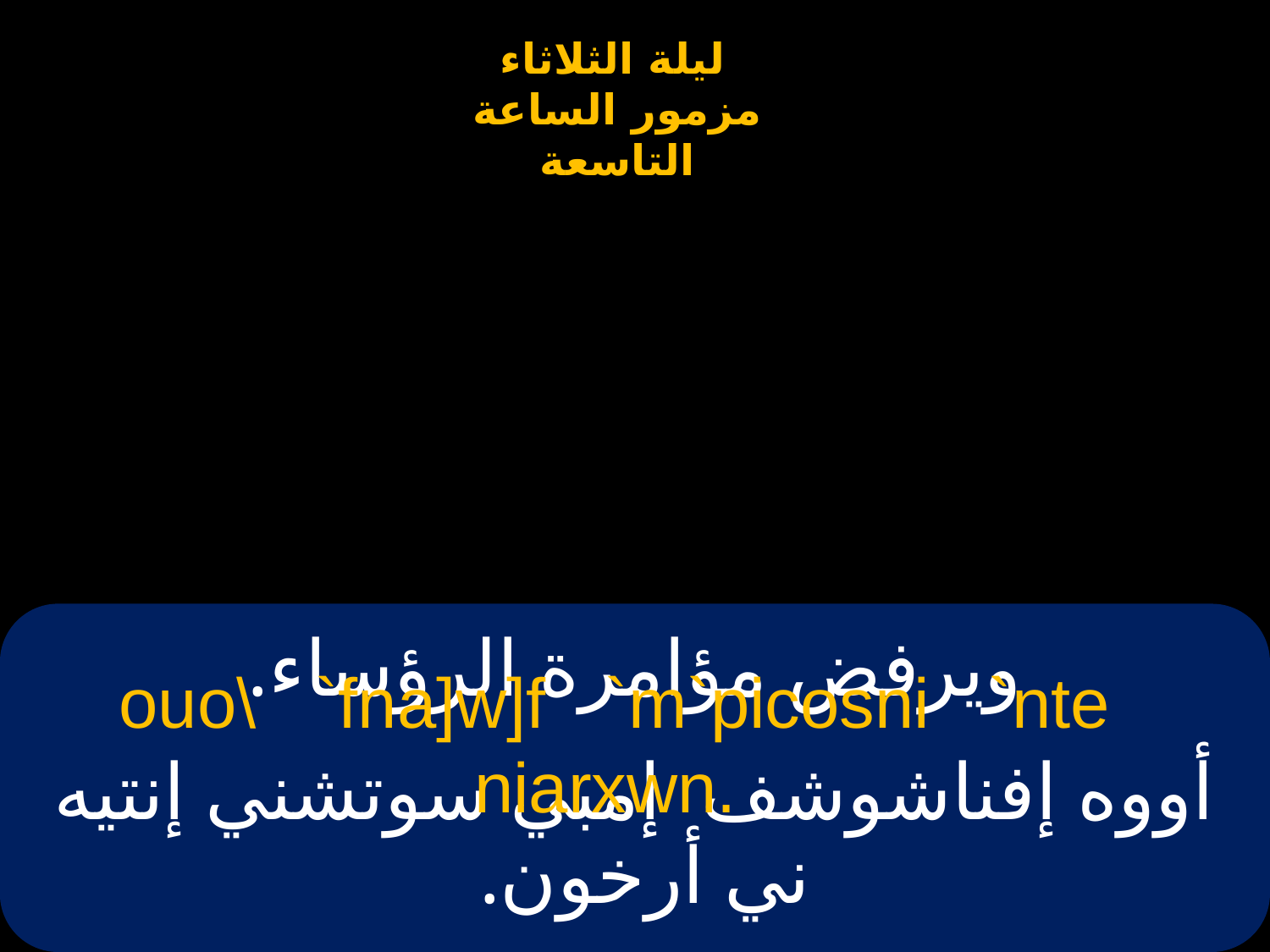

# ويرفض مؤامرة الرؤساء.
ouo\   `fna]w]f   `m`picosni   `nte   niarxwn.
أووه إفناشوشف  إمبي سوتشني إنتيه ني أرخون.